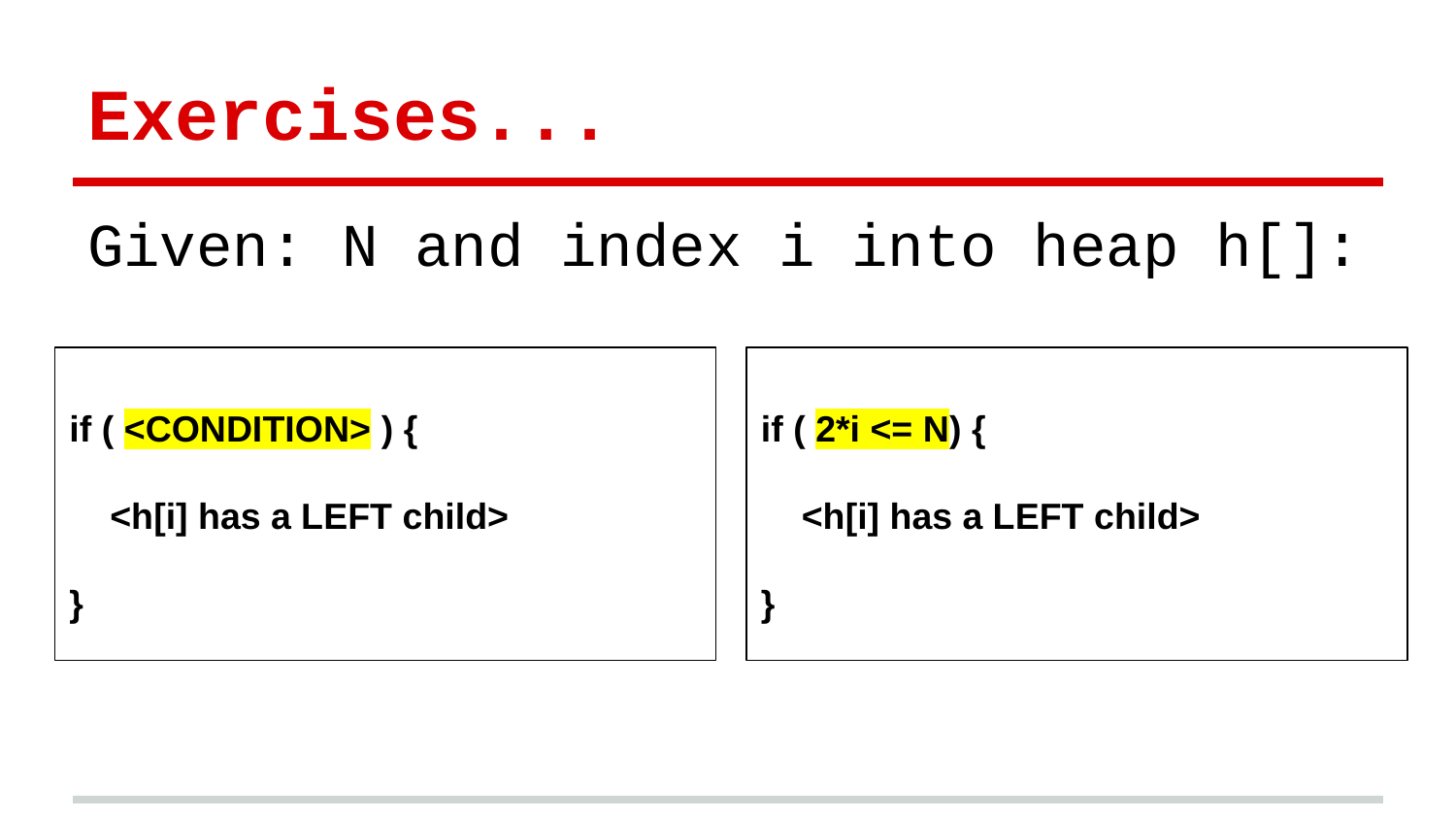

# Exercises...
Given: N and index i into heap h[]:

if ( <CONDITION> ) {

    <h[i] has a LEFT child>

}

if ( 2*i <= N) {

    <h[i] has a LEFT child>

}